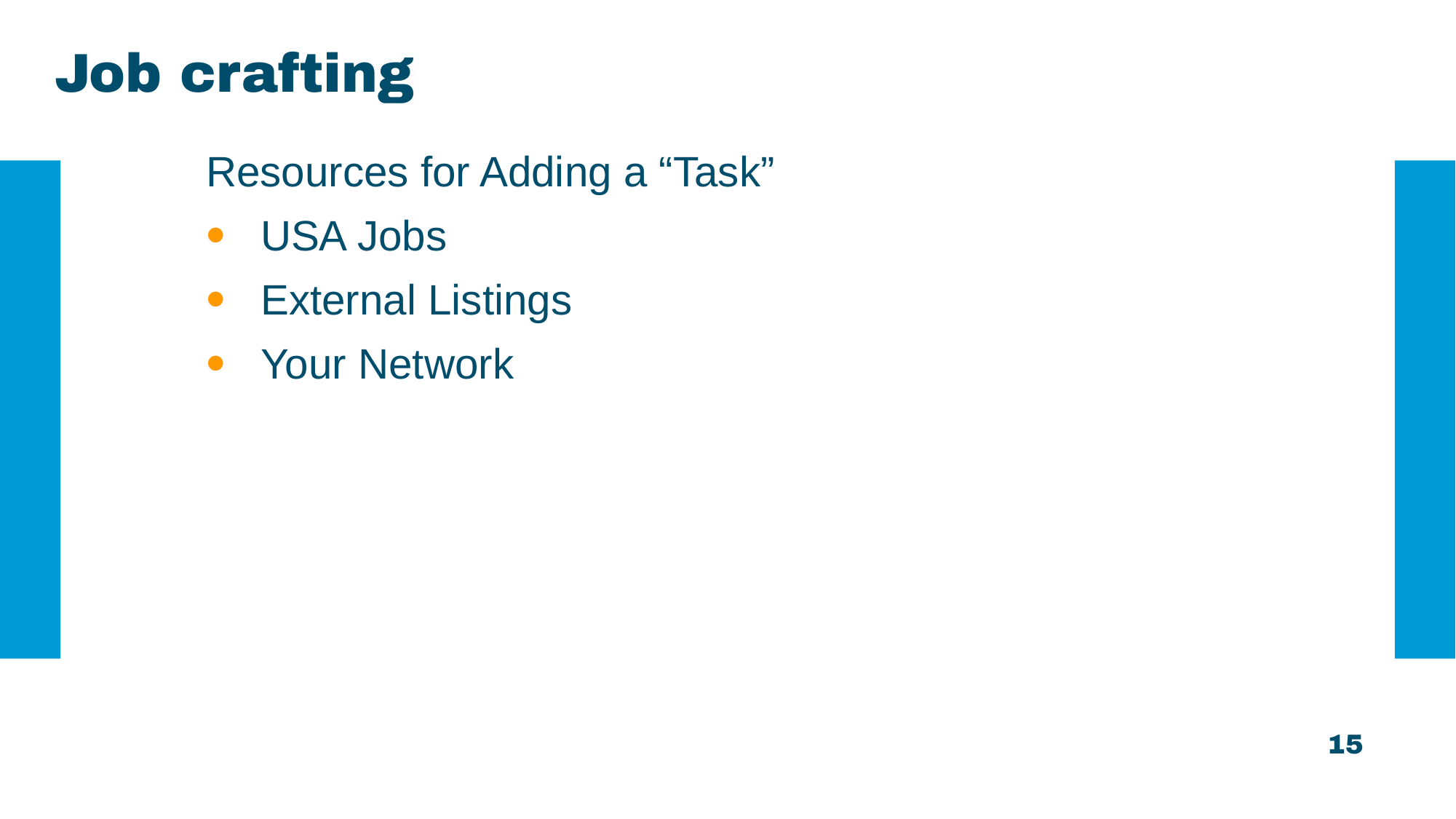

# Job crafting
Resources for Adding a “Task”
USA Jobs
External Listings
Your Network

15